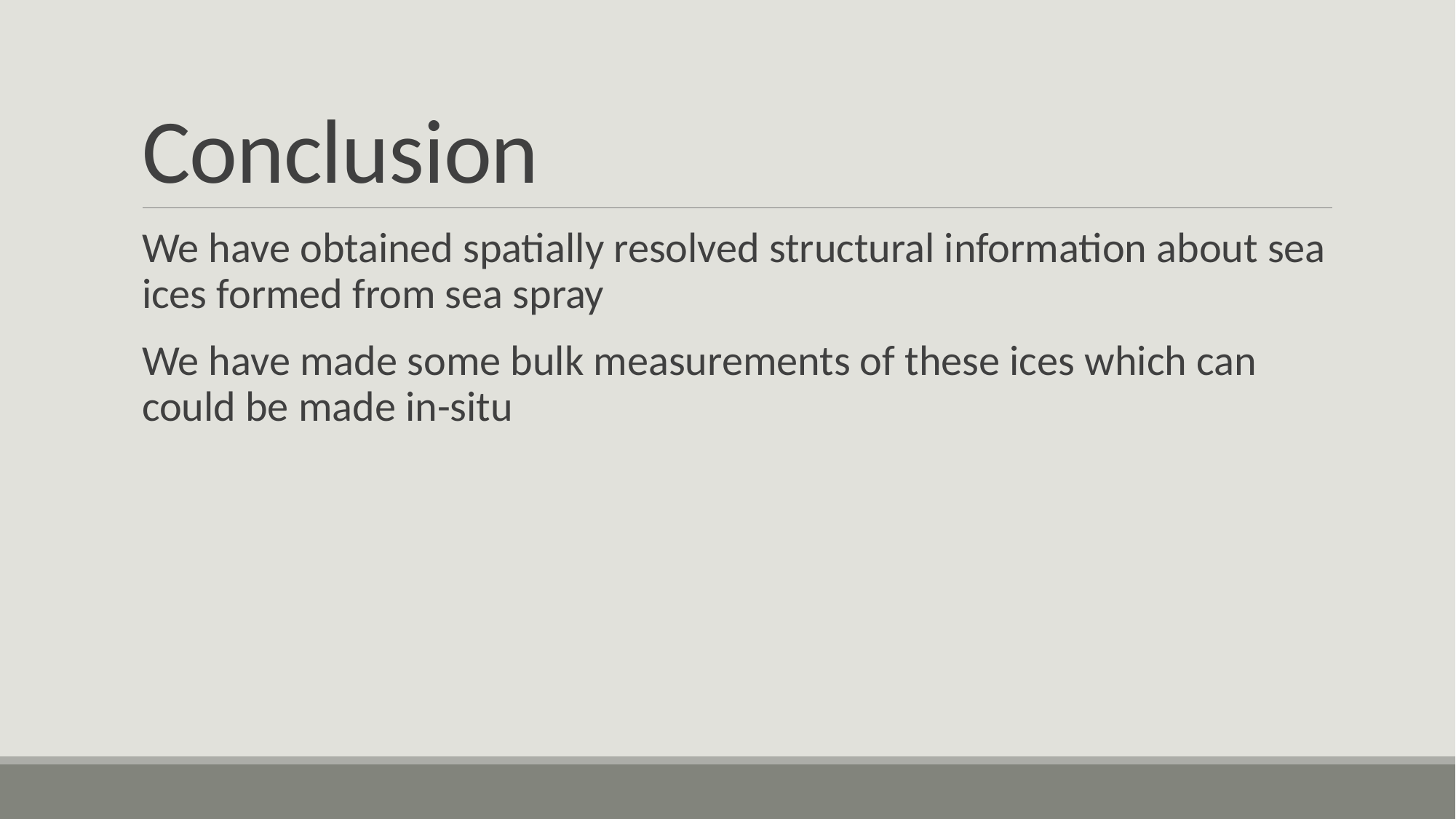

# Conclusion
We have obtained spatially resolved structural information about sea ices formed from sea spray
We have made some bulk measurements of these ices which can could be made in-situ